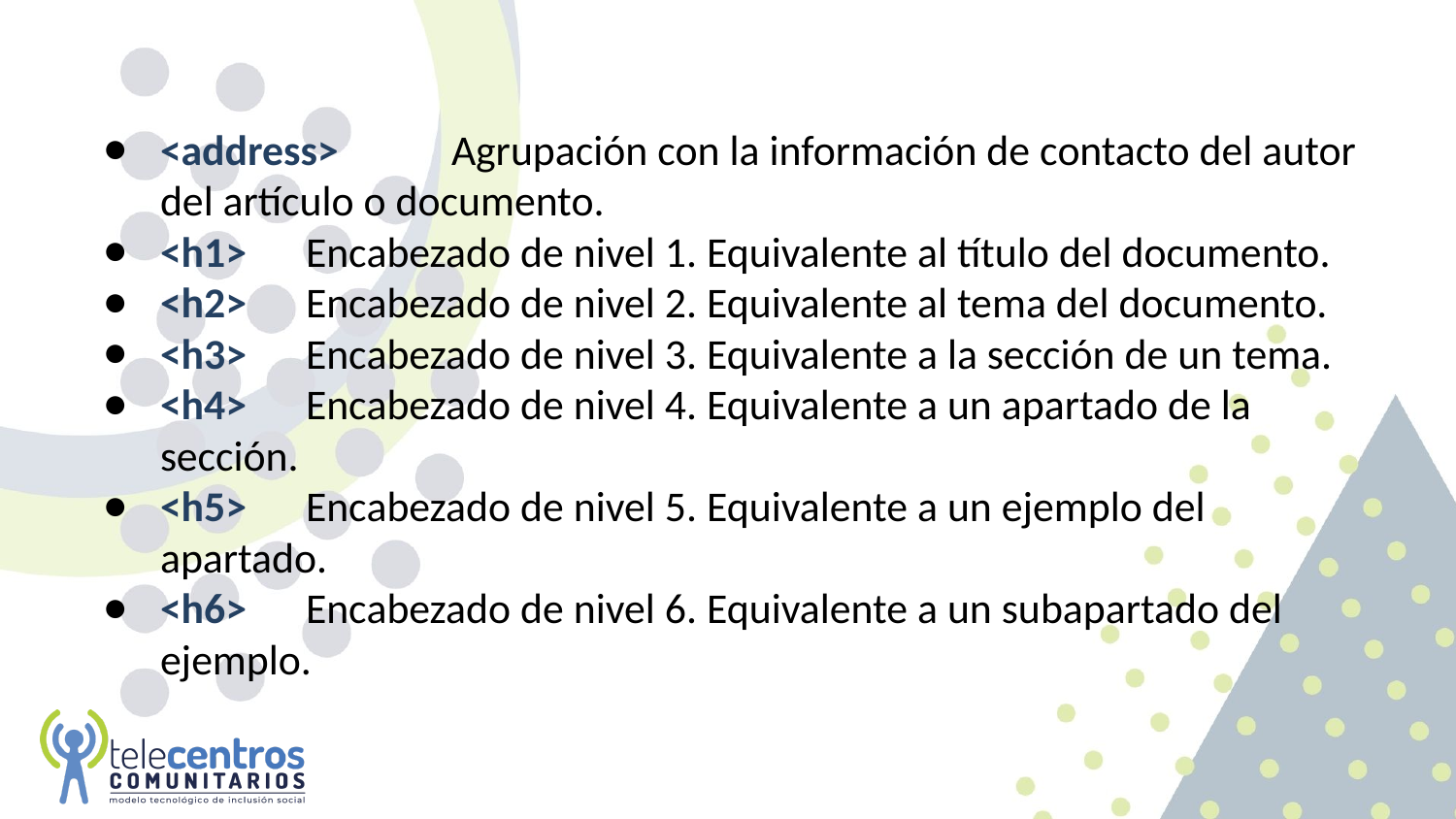

<address>	Agrupación con la información de contacto del autor del artículo o documento.
<h1>	Encabezado de nivel 1. Equivalente al título del documento.
<h2>	Encabezado de nivel 2. Equivalente al tema del documento.
<h3>	Encabezado de nivel 3. Equivalente a la sección de un tema.
<h4>	Encabezado de nivel 4. Equivalente a un apartado de la sección.
<h5>	Encabezado de nivel 5. Equivalente a un ejemplo del apartado.
<h6>	Encabezado de nivel 6. Equivalente a un subapartado del ejemplo.